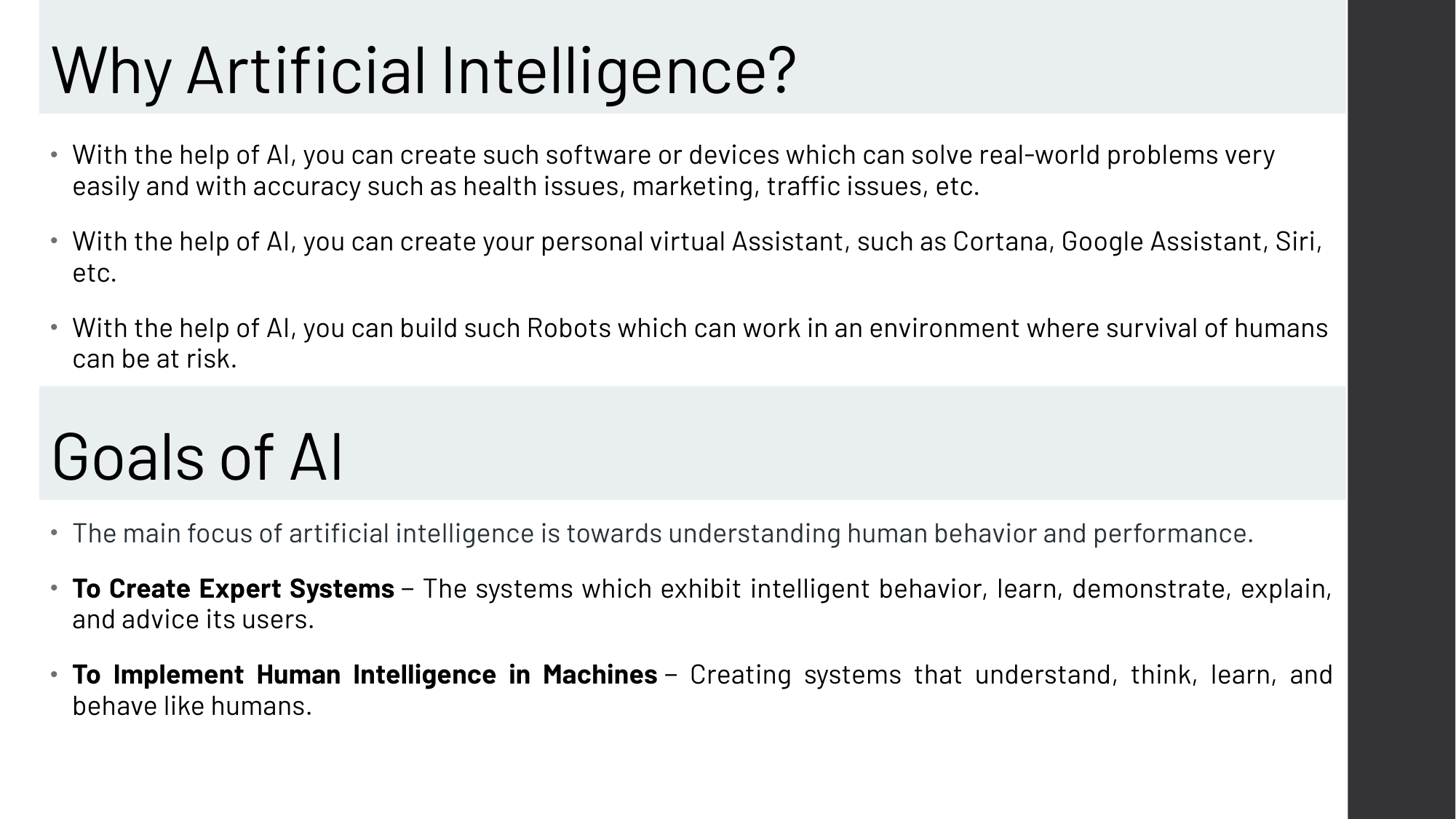

# Why Artificial Intelligence?
With the help of AI, you can create such software or devices which can solve real-world problems very easily and with accuracy such as health issues, marketing, traffic issues, etc.
With the help of AI, you can create your personal virtual Assistant, such as Cortana, Google Assistant, Siri, etc.
With the help of AI, you can build such Robots which can work in an environment where survival of humans can be at risk.
Goals of AI
The main focus of artificial intelligence is towards understanding human behavior and performance.
To Create Expert Systems − The systems which exhibit intelligent behavior, learn, demonstrate, explain, and advice its users.
To Implement Human Intelligence in Machines − Creating systems that understand, think, learn, and behave like humans.